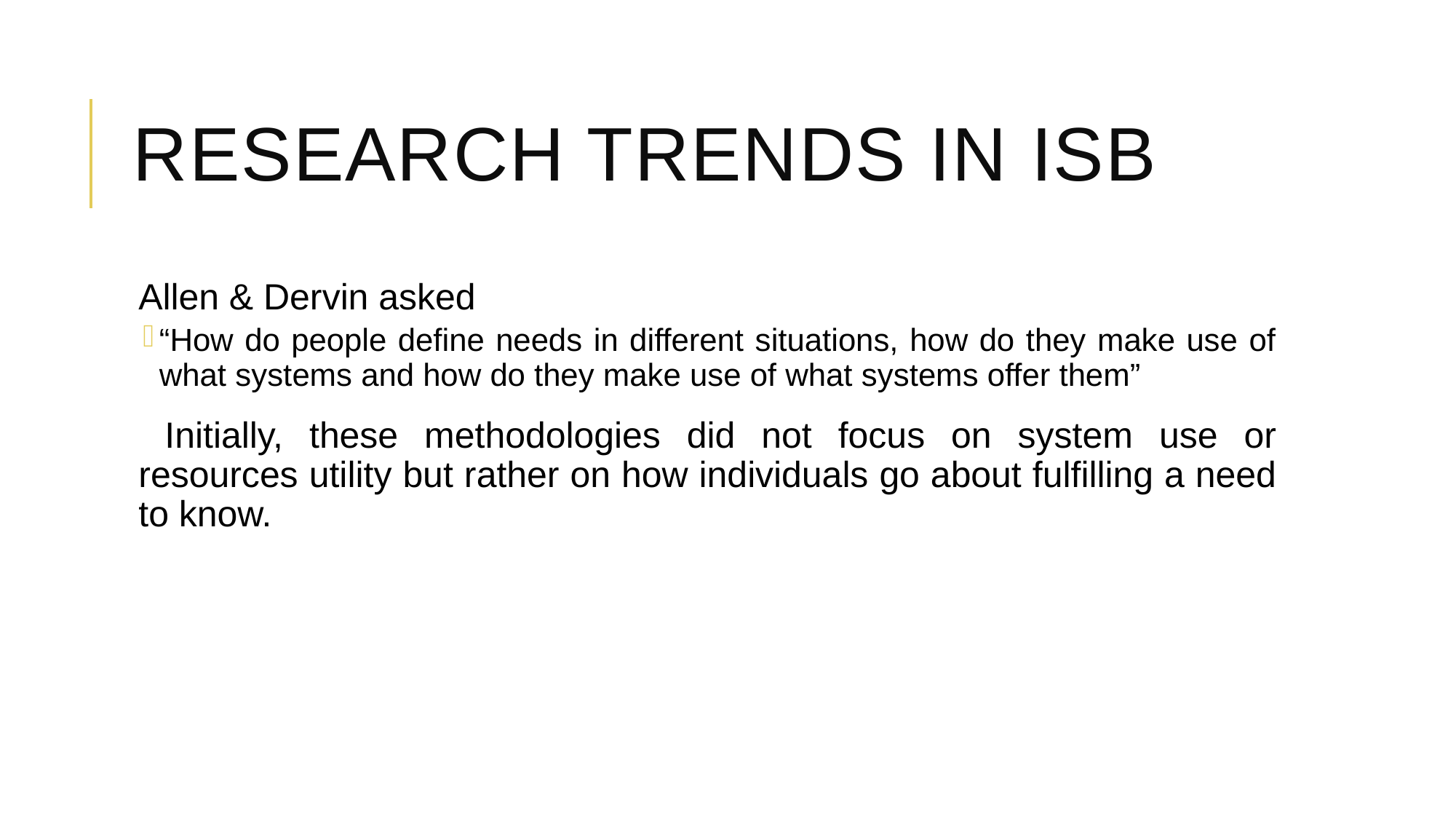

# Research Trends in ISB
Allen & Dervin asked
“How do people define needs in different situations, how do they make use of what systems and how do they make use of what systems offer them”
 Initially, these methodologies did not focus on system use or resources utility but rather on how individuals go about fulfilling a need to know.